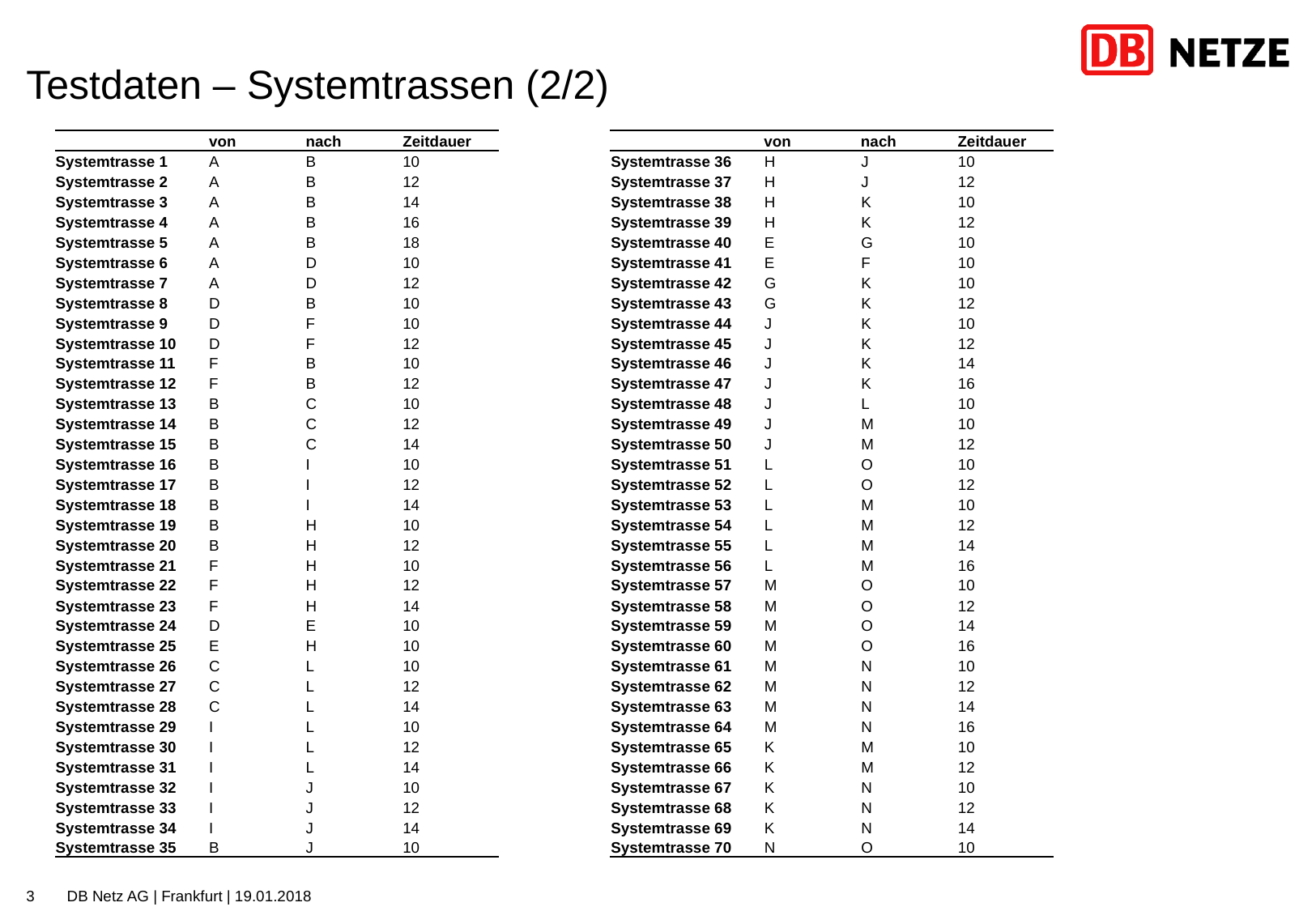

# Testdaten – Systemtrassen (2/2)
|  | von | nach | Zeitdauer |
| --- | --- | --- | --- |
| Systemtrasse 1 | A | B | 10 |
| Systemtrasse 2 | A | B | 12 |
| Systemtrasse 3 | A | B | 14 |
| Systemtrasse 4 | A | B | 16 |
| Systemtrasse 5 | A | B | 18 |
| Systemtrasse 6 | A | D | 10 |
| Systemtrasse 7 | A | D | 12 |
| Systemtrasse 8 | D | B | 10 |
| Systemtrasse 9 | D | F | 10 |
| Systemtrasse 10 | D | F | 12 |
| Systemtrasse 11 | F | B | 10 |
| Systemtrasse 12 | F | B | 12 |
| Systemtrasse 13 | B | C | 10 |
| Systemtrasse 14 | B | C | 12 |
| Systemtrasse 15 | B | C | 14 |
| Systemtrasse 16 | B | I | 10 |
| Systemtrasse 17 | B | I | 12 |
| Systemtrasse 18 | B | I | 14 |
| Systemtrasse 19 | B | H | 10 |
| Systemtrasse 20 | B | H | 12 |
| Systemtrasse 21 | F | H | 10 |
| Systemtrasse 22 | F | H | 12 |
| Systemtrasse 23 | F | H | 14 |
| Systemtrasse 24 | D | E | 10 |
| Systemtrasse 25 | E | H | 10 |
| Systemtrasse 26 | C | L | 10 |
| Systemtrasse 27 | C | L | 12 |
| Systemtrasse 28 | C | L | 14 |
| Systemtrasse 29 | I | L | 10 |
| Systemtrasse 30 | I | L | 12 |
| Systemtrasse 31 | I | L | 14 |
| Systemtrasse 32 | I | J | 10 |
| Systemtrasse 33 | I | J | 12 |
| Systemtrasse 34 | I | J | 14 |
| Systemtrasse 35 | B | J | 10 |
|  | von | nach | Zeitdauer |
| --- | --- | --- | --- |
| Systemtrasse 36 | H | J | 10 |
| Systemtrasse 37 | H | J | 12 |
| Systemtrasse 38 | H | K | 10 |
| Systemtrasse 39 | H | K | 12 |
| Systemtrasse 40 | E | G | 10 |
| Systemtrasse 41 | E | F | 10 |
| Systemtrasse 42 | G | K | 10 |
| Systemtrasse 43 | G | K | 12 |
| Systemtrasse 44 | J | K | 10 |
| Systemtrasse 45 | J | K | 12 |
| Systemtrasse 46 | J | K | 14 |
| Systemtrasse 47 | J | K | 16 |
| Systemtrasse 48 | J | L | 10 |
| Systemtrasse 49 | J | M | 10 |
| Systemtrasse 50 | J | M | 12 |
| Systemtrasse 51 | L | O | 10 |
| Systemtrasse 52 | L | O | 12 |
| Systemtrasse 53 | L | M | 10 |
| Systemtrasse 54 | L | M | 12 |
| Systemtrasse 55 | L | M | 14 |
| Systemtrasse 56 | L | M | 16 |
| Systemtrasse 57 | M | O | 10 |
| Systemtrasse 58 | M | O | 12 |
| Systemtrasse 59 | M | O | 14 |
| Systemtrasse 60 | M | O | 16 |
| Systemtrasse 61 | M | N | 10 |
| Systemtrasse 62 | M | N | 12 |
| Systemtrasse 63 | M | N | 14 |
| Systemtrasse 64 | M | N | 16 |
| Systemtrasse 65 | K | M | 10 |
| Systemtrasse 66 | K | M | 12 |
| Systemtrasse 67 | K | N | 10 |
| Systemtrasse 68 | K | N | 12 |
| Systemtrasse 69 | K | N | 14 |
| Systemtrasse 70 | N | O | 10 |
3
DB Netz AG | Frankfurt | 19.01.2018